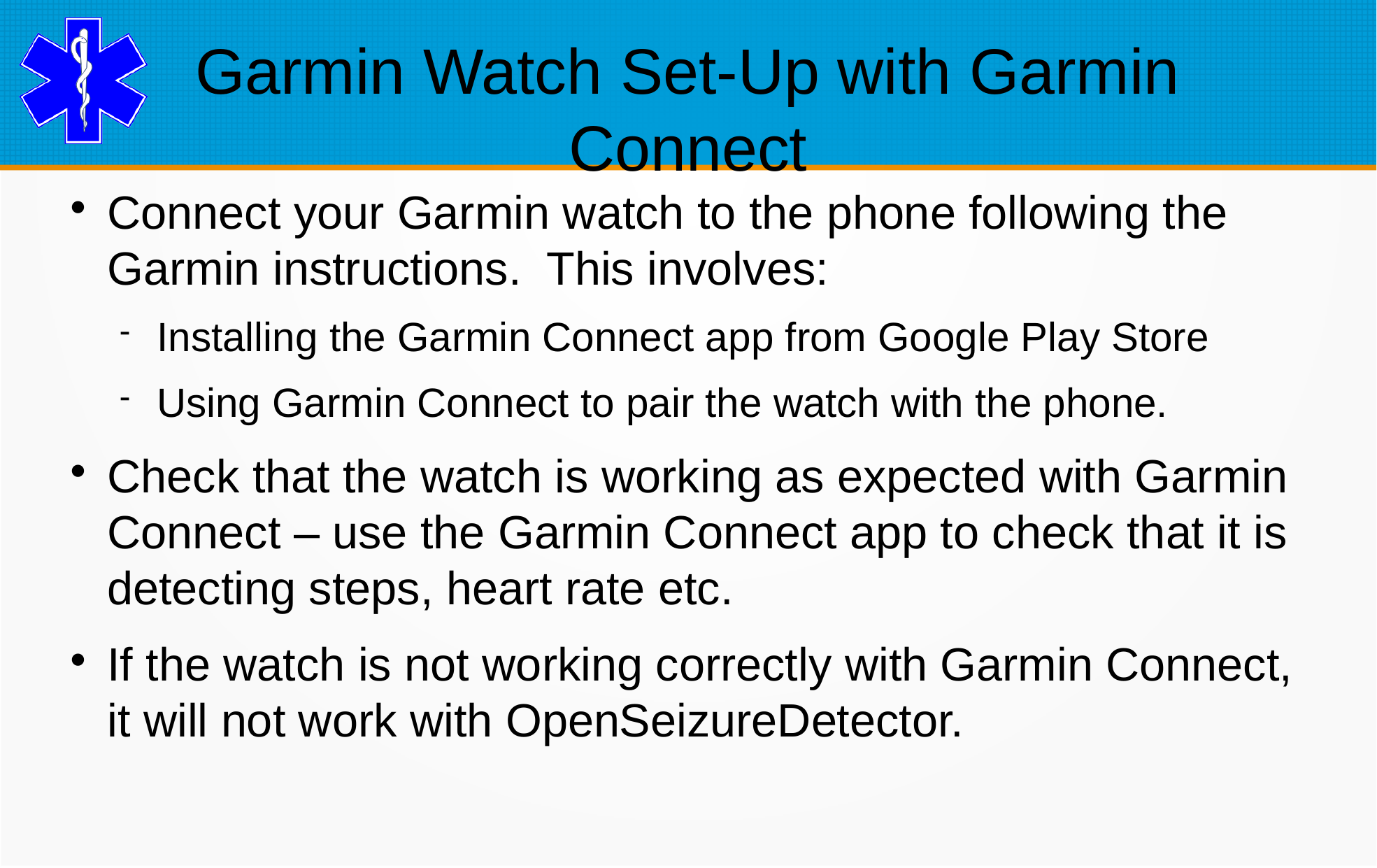

Garmin Watch Set-Up with Garmin Connect
Connect your Garmin watch to the phone following the Garmin instructions.  This involves:
Installing the Garmin Connect app from Google Play Store
Using Garmin Connect to pair the watch with the phone.
Check that the watch is working as expected with Garmin Connect – use the Garmin Connect app to check that it is detecting steps, heart rate etc.
If the watch is not working correctly with Garmin Connect, it will not work with OpenSeizureDetector.